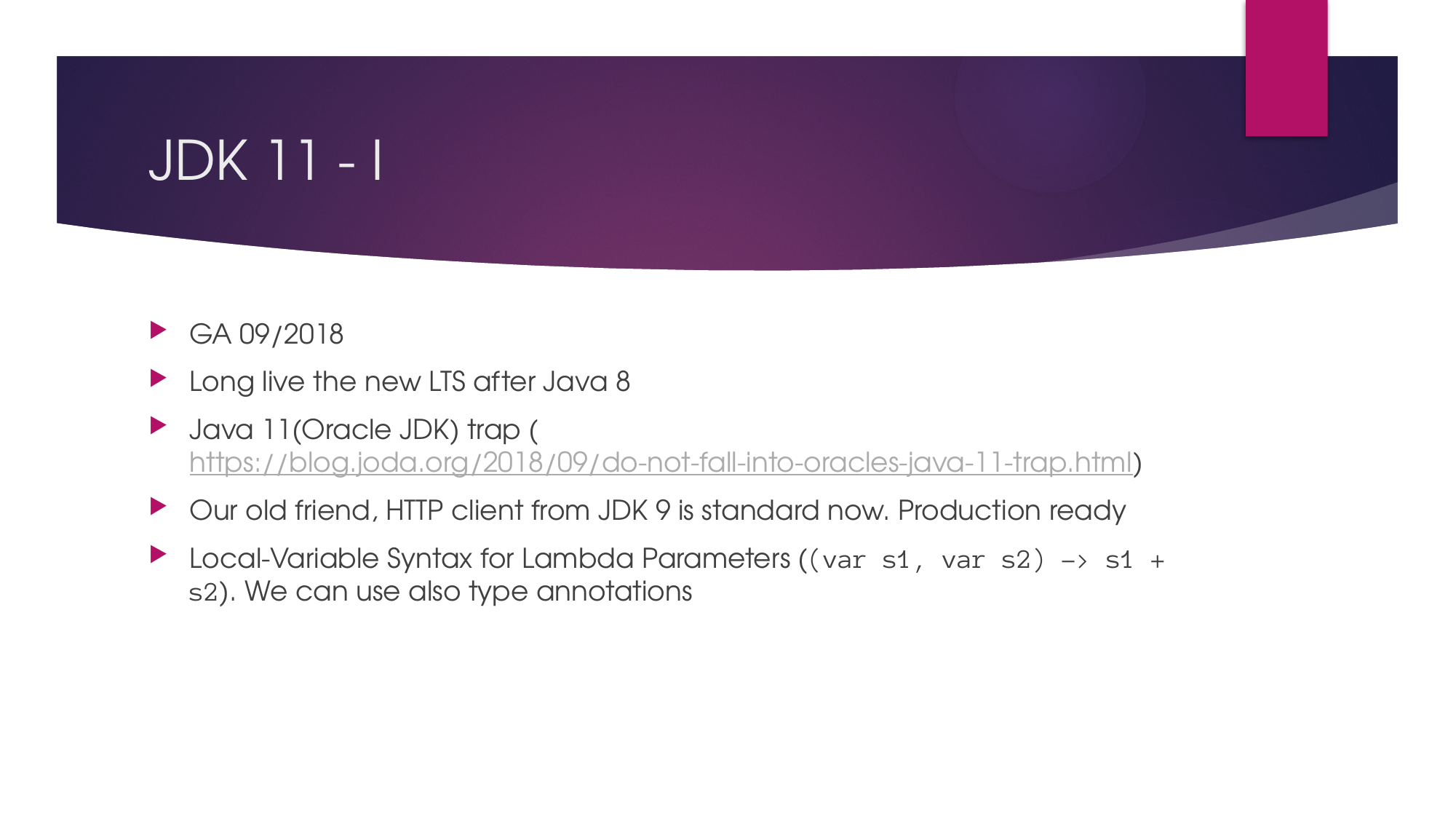

# JDK 11 - I
GA 09/2018
Long live the new LTS after Java 8
Java 11(Oracle JDK) trap (https://blog.joda.org/2018/09/do-not-fall-into-oracles-java-11-trap.html)
Our old friend, HTTP client from JDK 9 is standard now. Production ready
Local-Variable Syntax for Lambda Parameters ((var s1, var s2) -> s1 + s2). We can use also type annotations